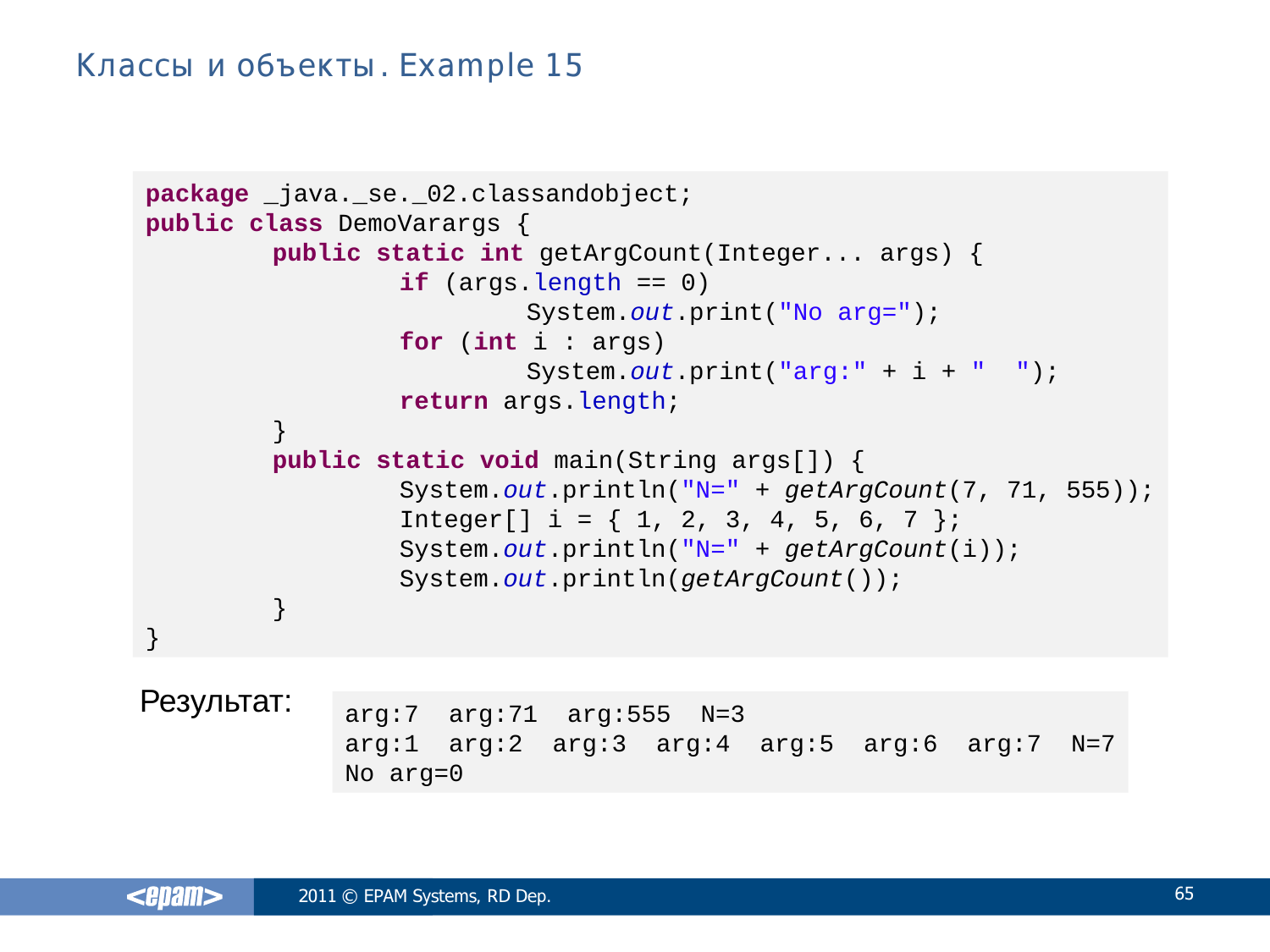

# Классы и объекты. Example 15
package _java._se._02.classandobject;
public class DemoVarargs {
	public static int getArgCount(Integer... args) {
		if (args.length == 0)
			System.out.print("No arg=");
		for (int i : args)
			System.out.print("arg:" + i + "  ");
		return args.length;
	}
	public static void main(String args[]) {
		System.out.println("N=" + getArgCount(7, 71, 555));
		Integer[] i = { 1, 2, 3, 4, 5, 6, 7 };
		System.out.println("N=" + getArgCount(i));
		System.out.println(getArgCount());
	}
}
Результат:
arg:7  arg:71  arg:555  N=3
arg:1  arg:2  arg:3  arg:4  arg:5  arg:6  arg:7  N=7
No arg=0
65
2011 © EPAM Systems, RD Dep.